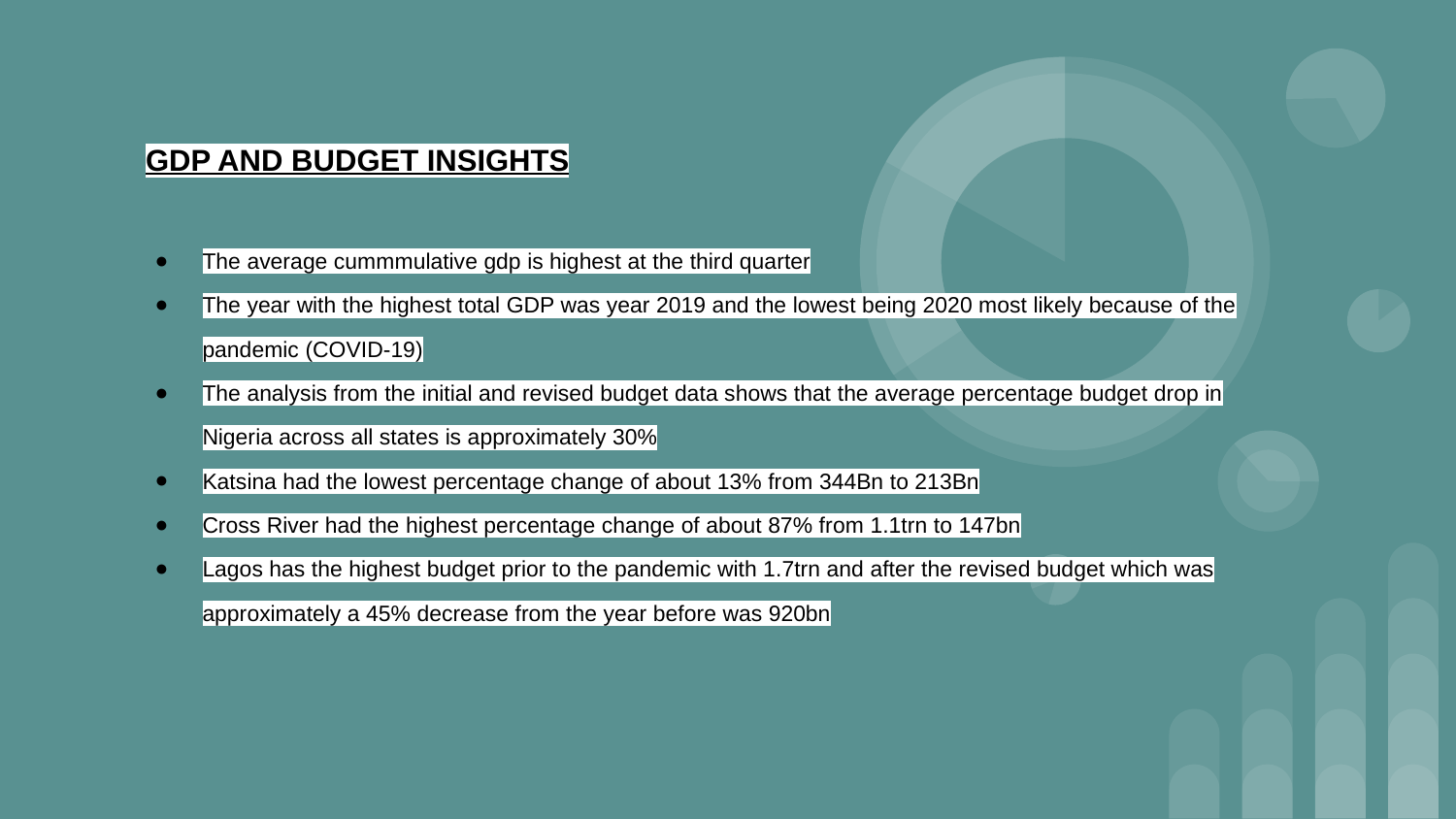

# GDP AND BUDGET INSIGHTS

The average cummmulative gdp is highest at the third quarter
The year with the highest total GDP was year 2019 and the lowest being 2020 most likely because of the pandemic (COVID-19)
The analysis from the initial and revised budget data shows that the average percentage budget drop in Nigeria across all states is approximately 30%
Katsina had the lowest percentage change of about 13% from 344Bn to 213Bn
Cross River had the highest percentage change of about 87% from 1.1trn to 147bn
Lagos has the highest budget prior to the pandemic with 1.7trn and after the revised budget which was approximately a 45% decrease from the year before was 920bn